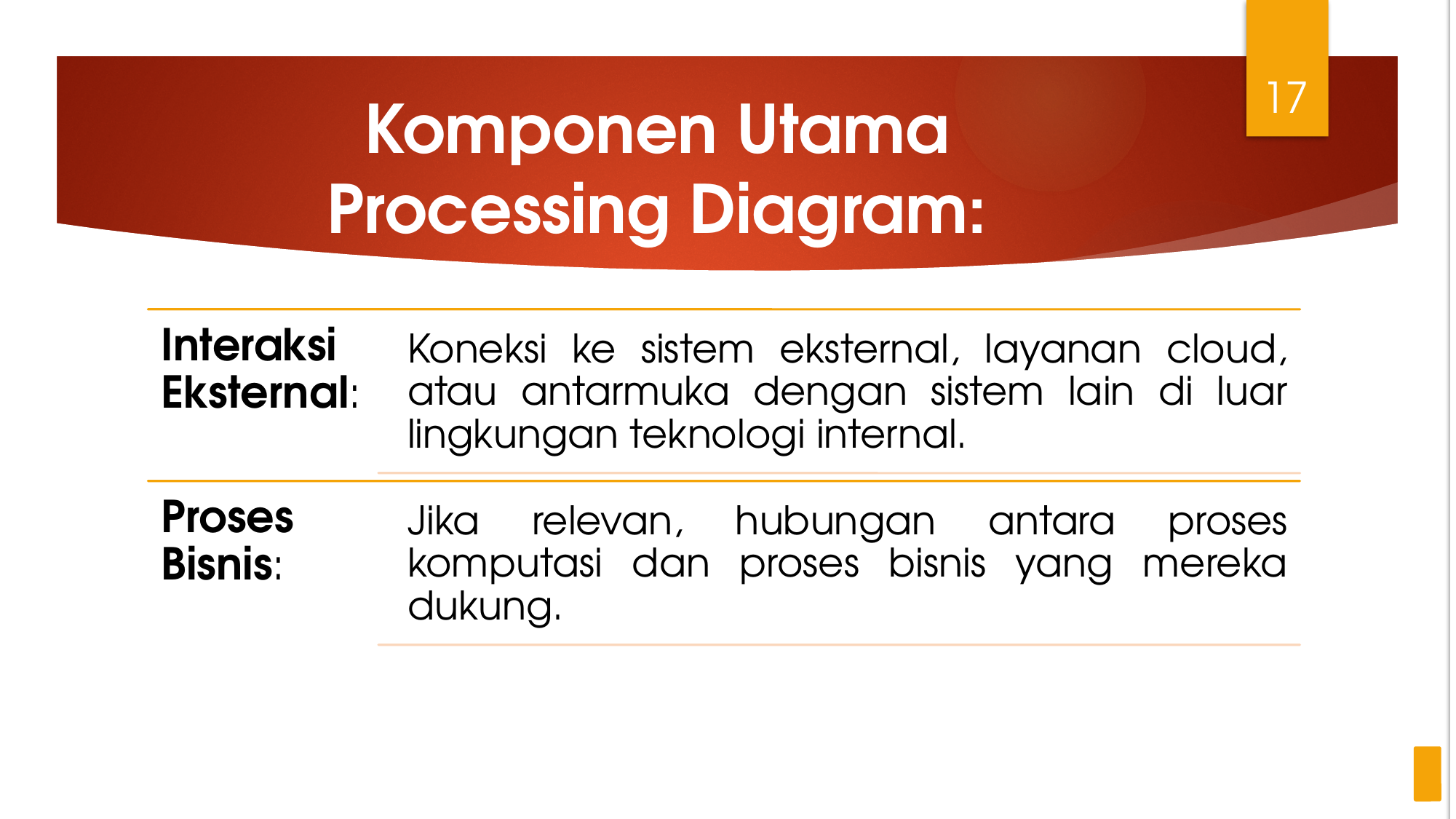

17
Komponen Utama Processing Diagram:
Interaksi Eksternal:
Koneksi ke sistem eksternal, layanan cloud, atau antarmuka dengan sistem lain di luar lingkungan teknologi internal.
Proses Bisnis:
Jika relevan, hubungan antara proses komputasi dan proses bisnis yang mereka dukung.